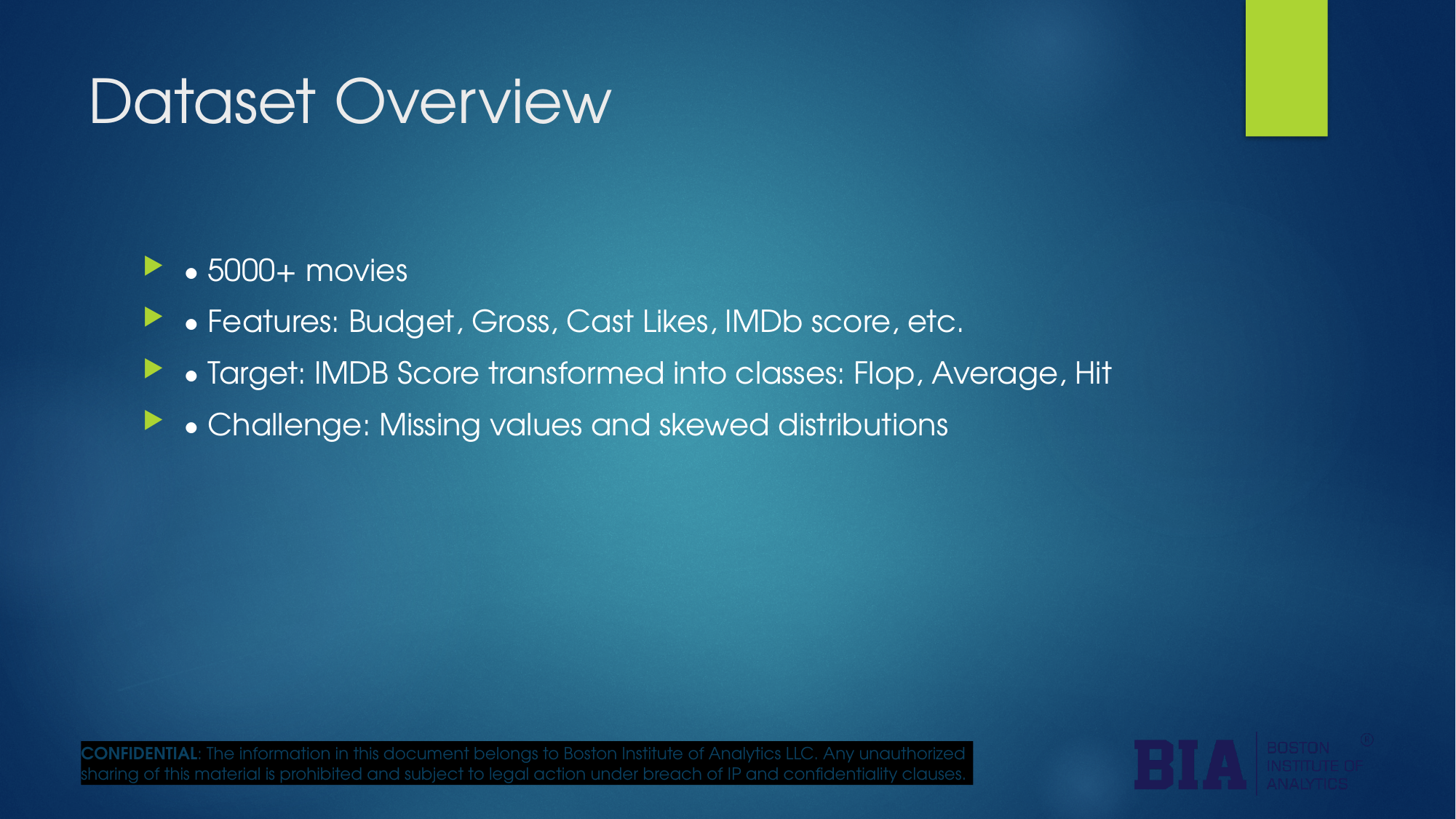

# Dataset Overview
• 5000+ movies
• Features: Budget, Gross, Cast Likes, IMDb score, etc.
• Target: IMDB Score transformed into classes: Flop, Average, Hit
• Challenge: Missing values and skewed distributions